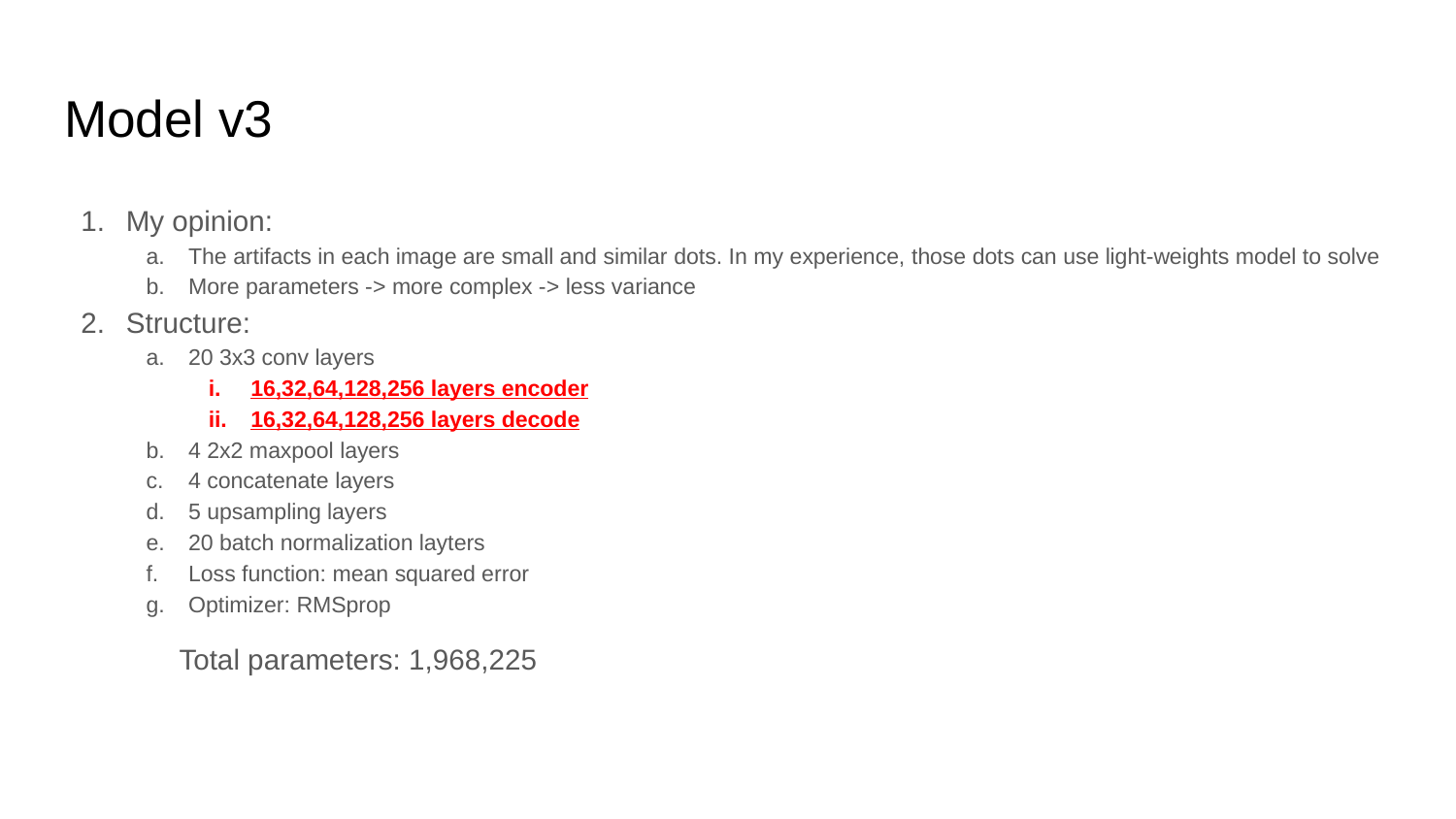

# Model v3
My opinion:
The artifacts in each image are small and similar dots. In my experience, those dots can use light-weights model to solve
More parameters -> more complex -> less variance
Structure:
20 3x3 conv layers
16,32,64,128,256 layers encoder
16,32,64,128,256 layers decode
4 2x2 maxpool layers
4 concatenate layers
5 upsampling layers
20 batch normalization layters
Loss function: mean squared error
Optimizer: RMSprop
	Total parameters: 1,968,225